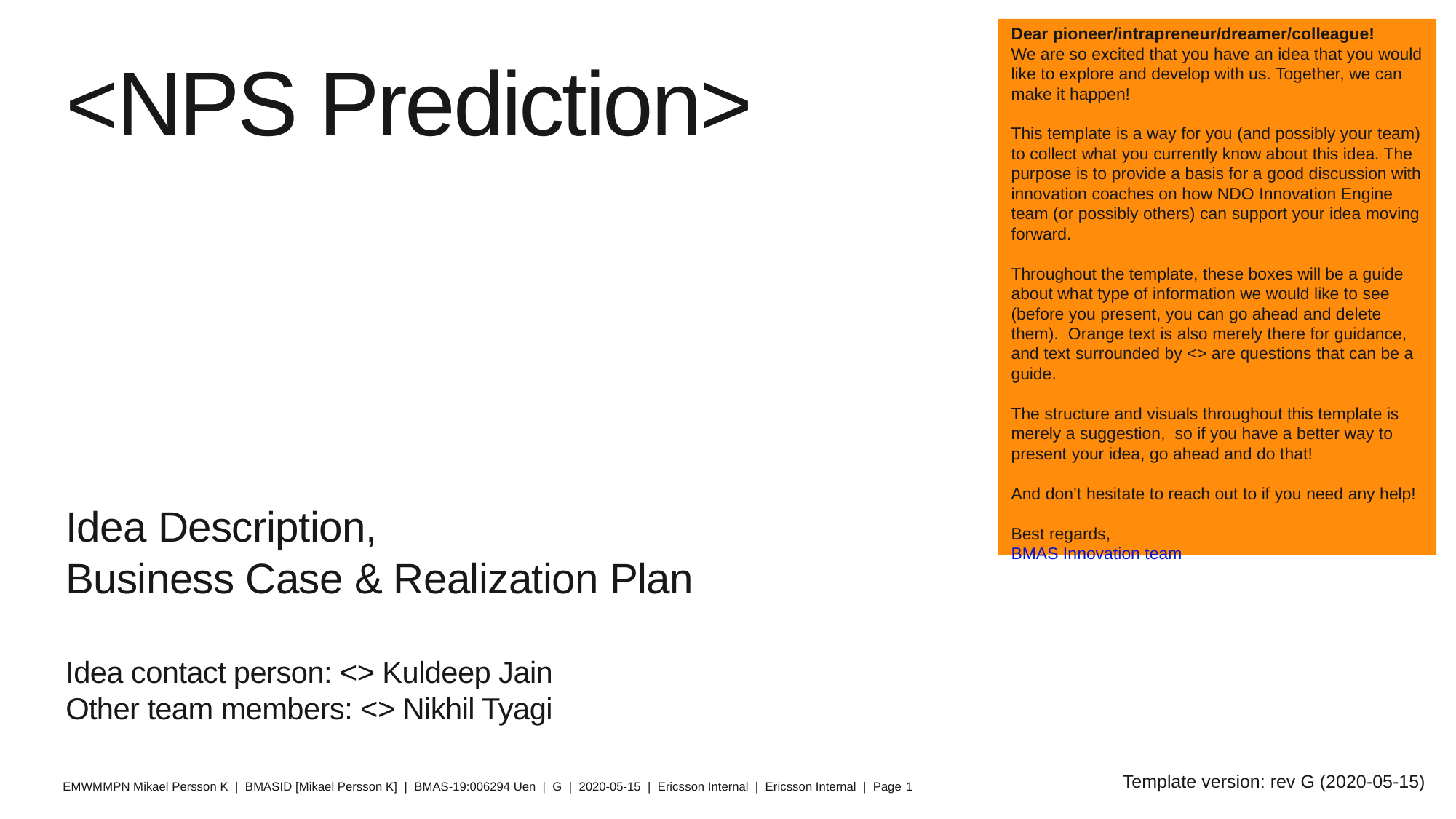

Dear pioneer/intrapreneur/dreamer/colleague!
We are so excited that you have an idea that you would like to explore and develop with us. Together, we can make it happen!

This template is a way for you (and possibly your team) to collect what you currently know about this idea. The purpose is to provide a basis for a good discussion with innovation coaches on how NDO Innovation Engine team (or possibly others) can support your idea moving forward.

Throughout the template, these boxes will be a guide about what type of information we would like to see (before you present, you can go ahead and delete them).  Orange text is also merely there for guidance, and text surrounded by <> are questions that can be a guide.

The structure and visuals throughout this template is merely a suggestion,  so if you have a better way to present your idea, go ahead and do that!

And don’t hesitate to reach out to if you need any help!

Best regards,
BMAS Innovation team
# <NPS Prediction>
Idea Description,
Business Case & Realization Plan

Idea contact person: <> Kuldeep Jain
Other team members: <> Nikhil Tyagi
Template version: rev G (2020-05-15)